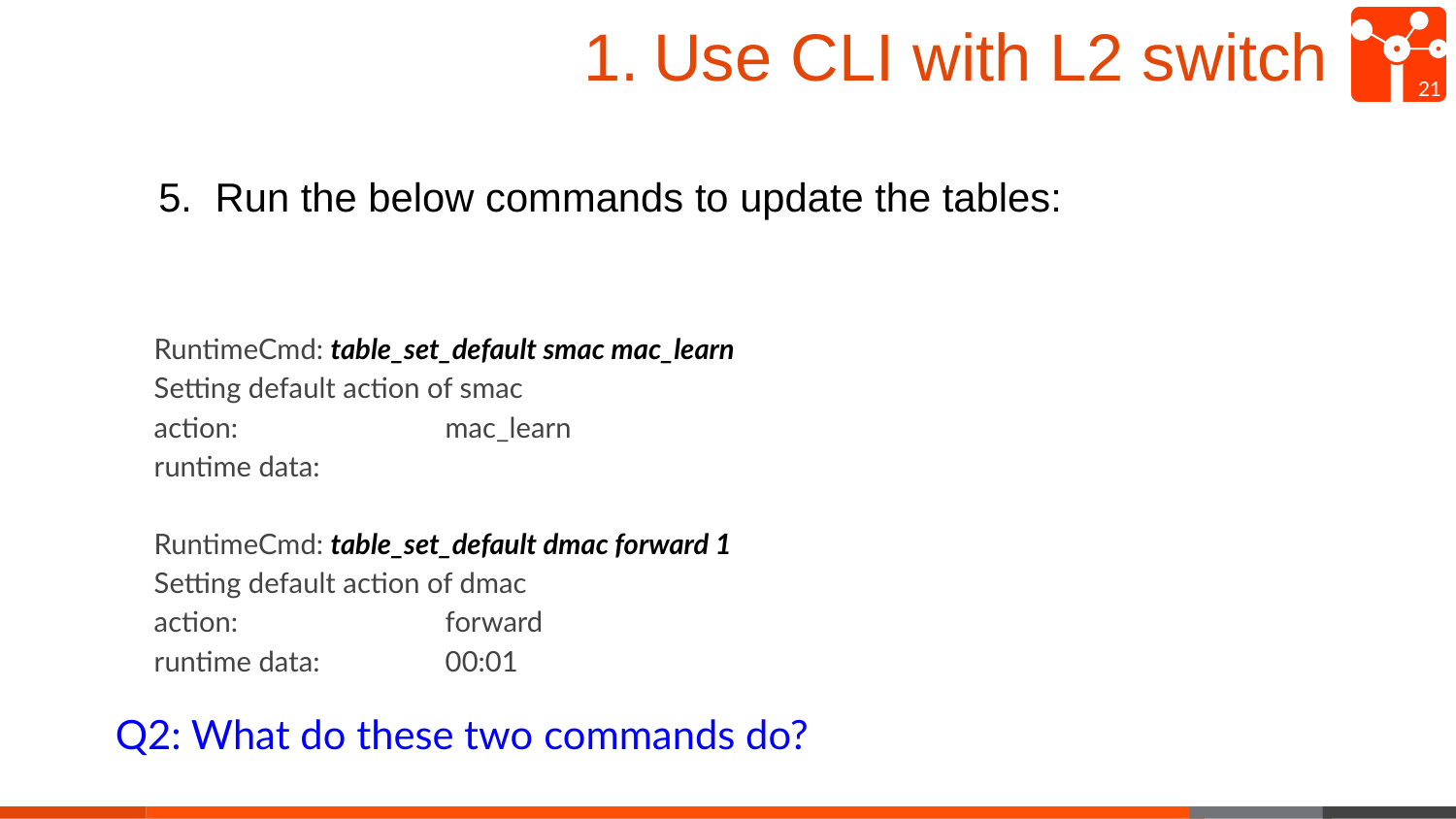

# Use CLI with L2 switch
21
Run the below commands to update the tables:
RuntimeCmd: table_set_default smac mac_learn
Setting default action of smac
action:          	mac_learn
runtime data:

RuntimeCmd: table_set_default dmac forward 1
Setting default action of dmac
action:          	forward
runtime data:    	00:01

Q2: What do these two commands do?